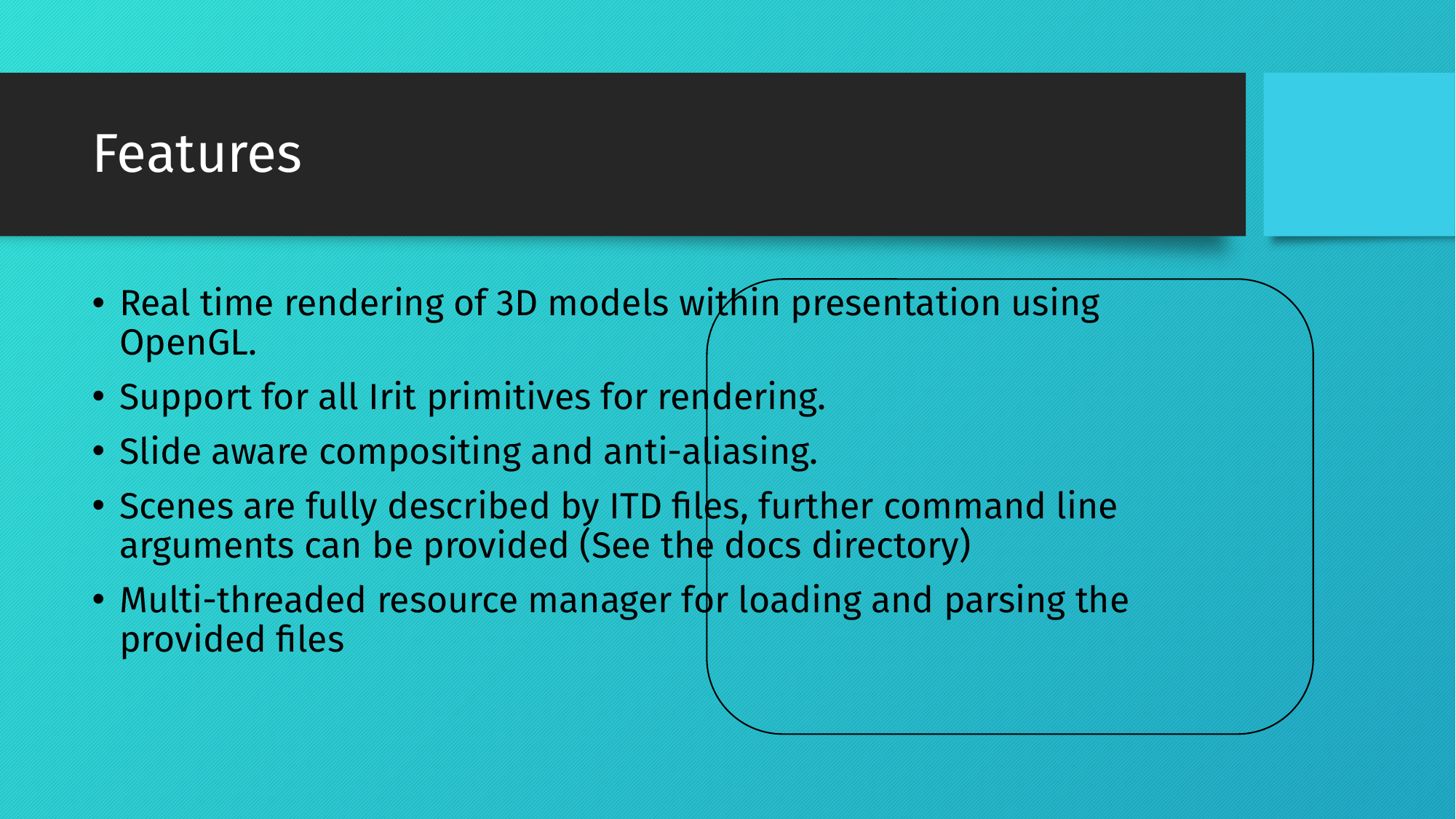

# Features
Real time rendering of 3D models within presentation using OpenGL.
Support for all Irit primitives for rendering.
Slide aware compositing and anti-aliasing.
Scenes are fully described by ITD files, further command line arguments can be provided (See the docs directory)
Multi-threaded resource manager for loading and parsing the provided files